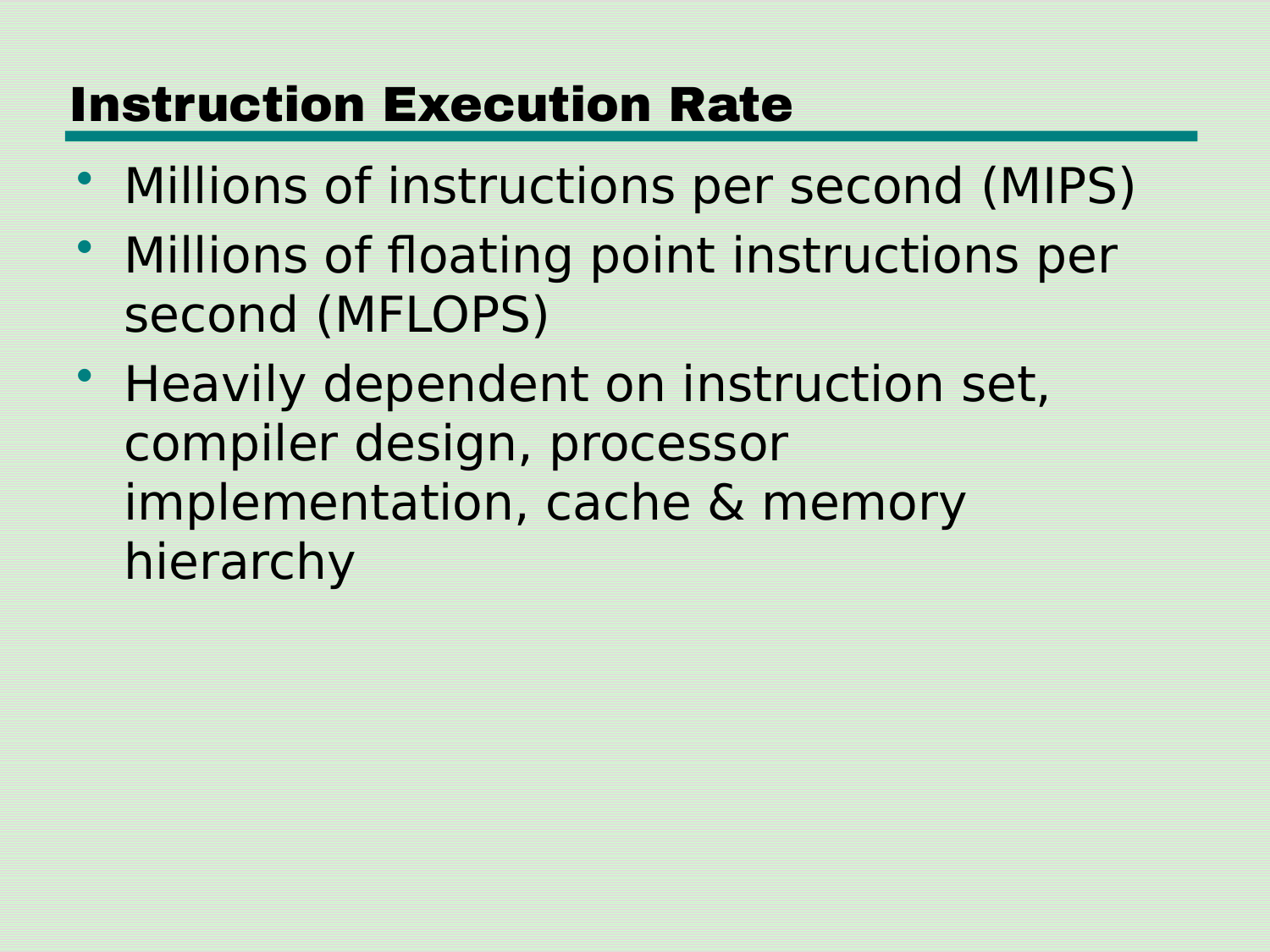

# Instruction Execution Rate
Millions of instructions per second (MIPS)
Millions of floating point instructions per second (MFLOPS)
Heavily dependent on instruction set, compiler design, processor implementation, cache & memory hierarchy